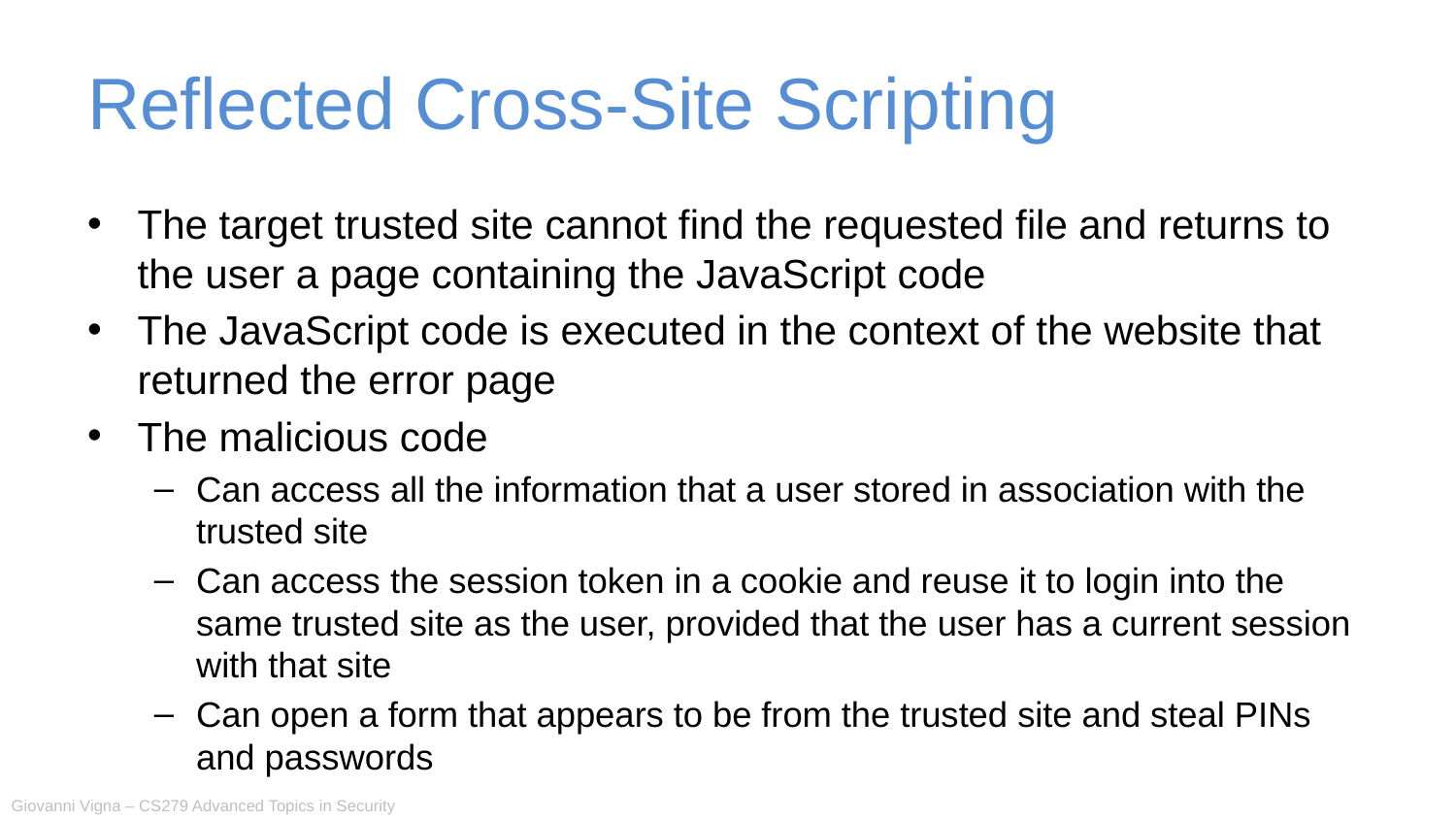

# Reflected Cross-Site Scripting
The target trusted site cannot find the requested file and returns to the user a page containing the JavaScript code
The JavaScript code is executed in the context of the website that returned the error page
The malicious code
Can access all the information that a user stored in association with the trusted site
Can access the session token in a cookie and reuse it to login into the same trusted site as the user, provided that the user has a current session with that site
Can open a form that appears to be from the trusted site and steal PINs and passwords